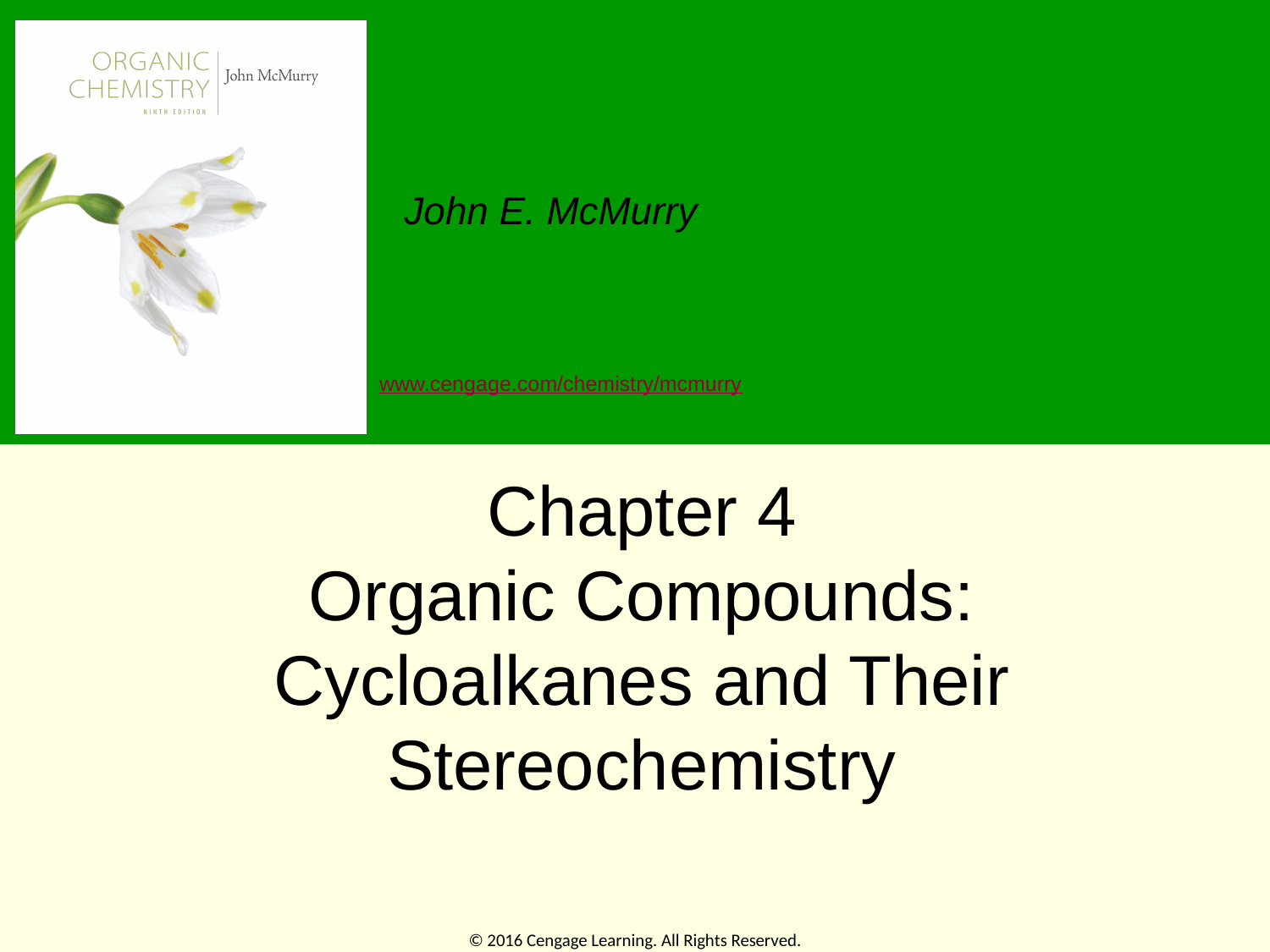

# Chapter 4 Organic Compounds: Cycloalkanes and Their Stereochemistry